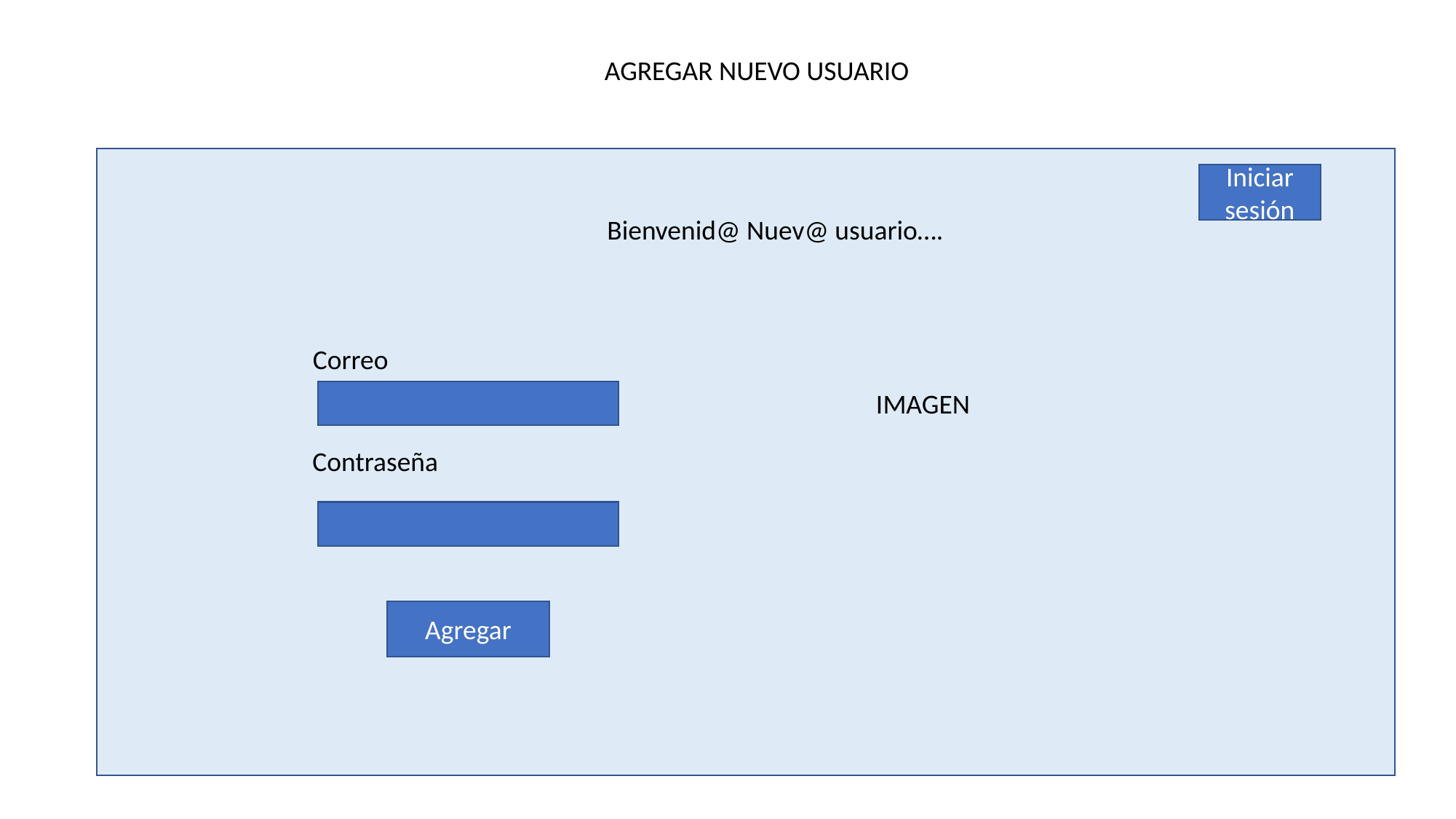

AGREGAR NUEVO USUARIO

Iniciar sesión
Bienvenid@ Nuev@ usuario….

Correo

IMAGEN
Contraseña

Agregar